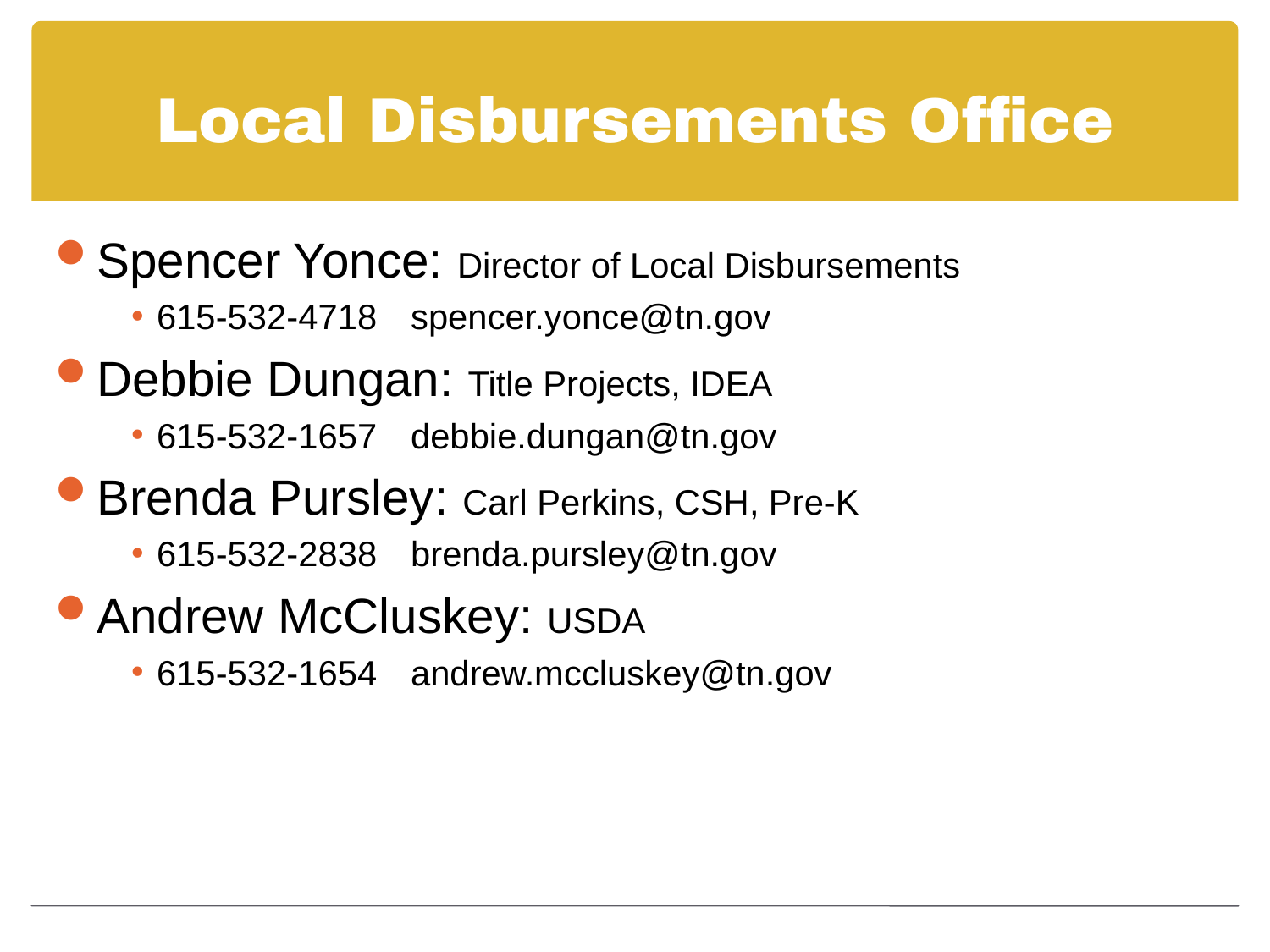

# Local Disbursements Office
Spencer Yonce: Director of Local Disbursements
615-532-4718	spencer.yonce@tn.gov
Debbie Dungan: Title Projects, IDEA
615-532-1657	debbie.dungan@tn.gov
Brenda Pursley: Carl Perkins, CSH, Pre-K
615-532-2838	brenda.pursley@tn.gov
Andrew McCluskey: USDA
615-532-1654	andrew.mccluskey@tn.gov